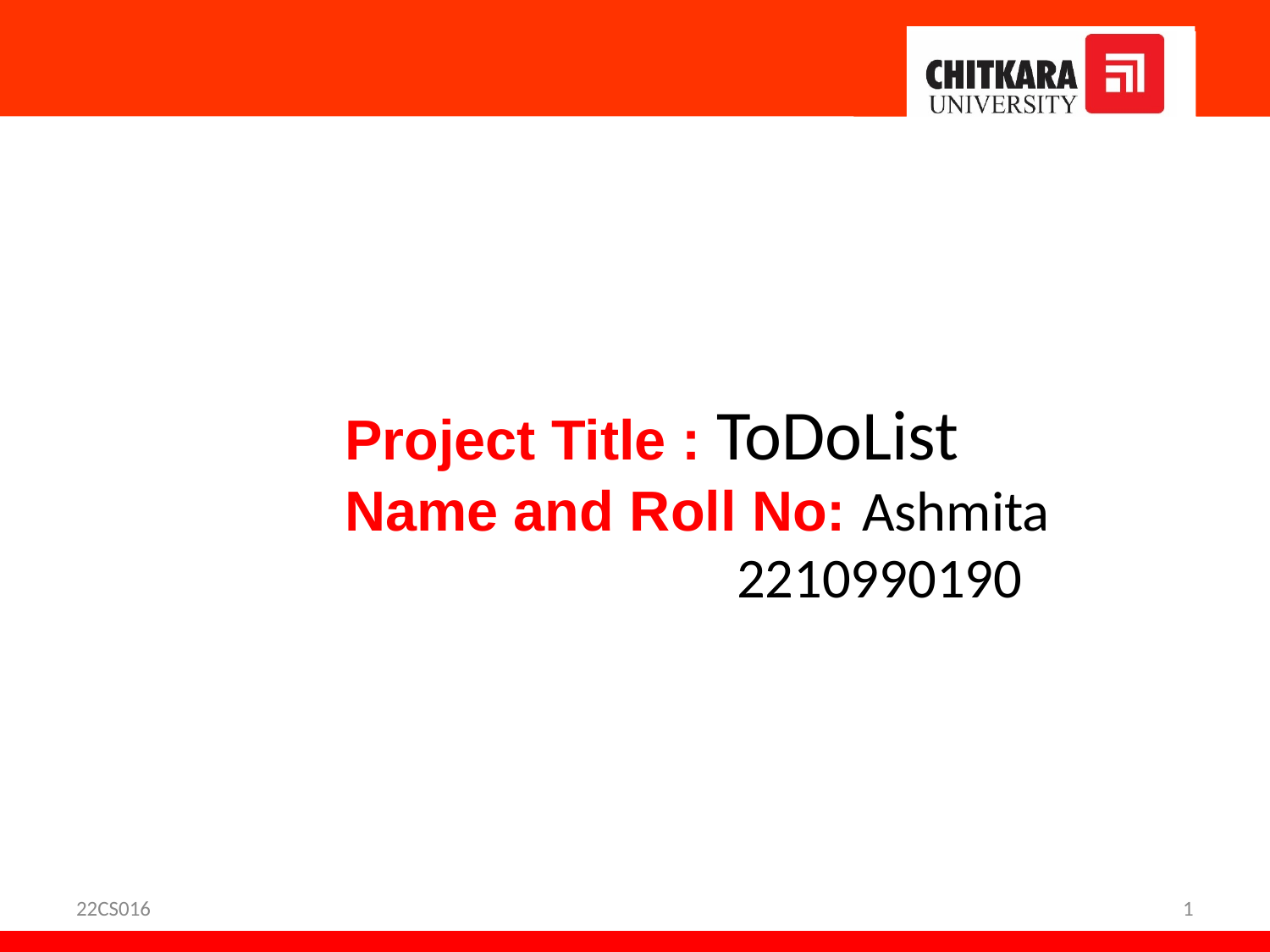

Project Title : ToDoList
                      Name and Roll No: Ashmita
                                                          2210990190

22CS016
1